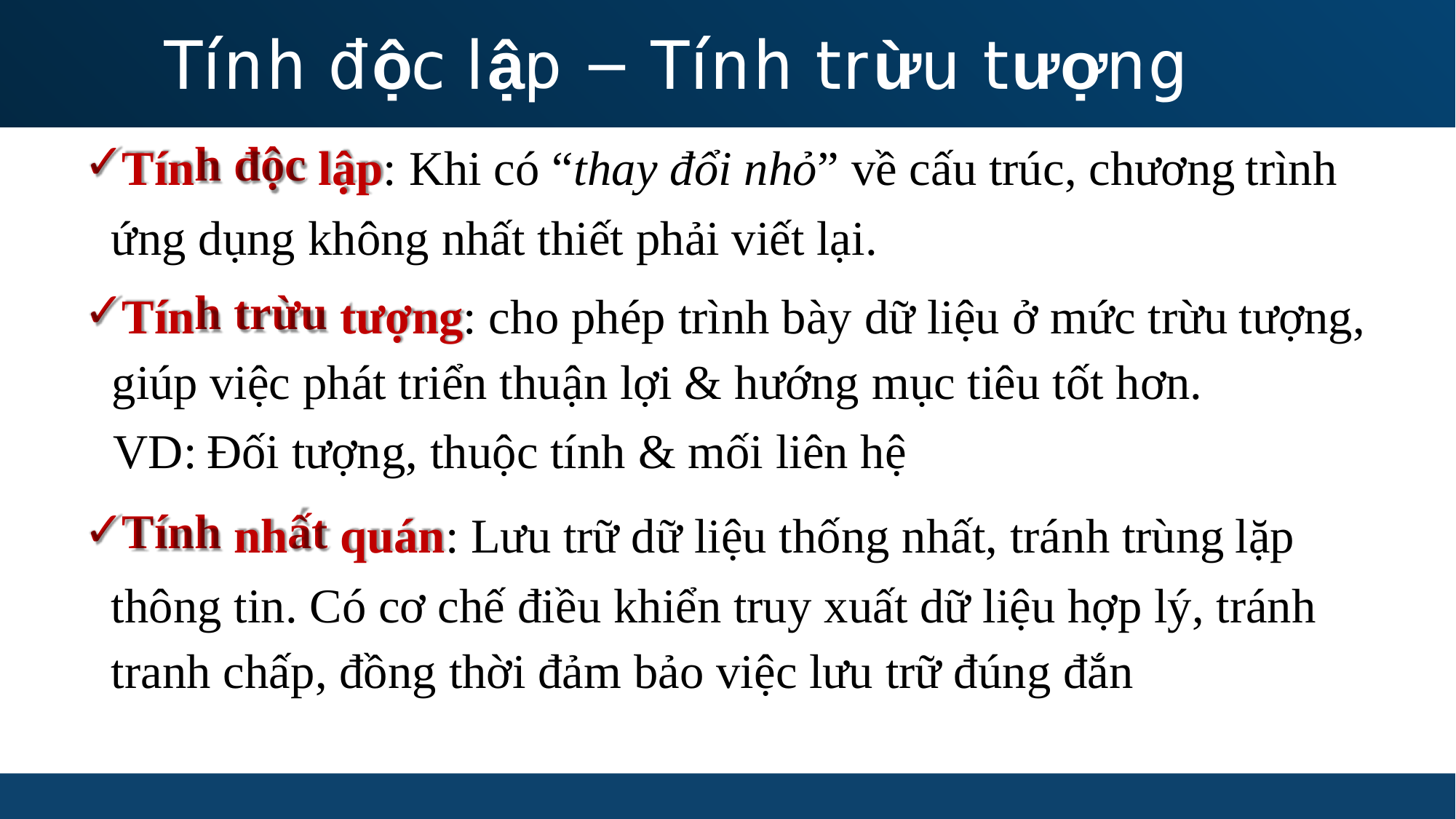

Tính độc
lập
–
Tính
trừu tượng
✓

h

độc

Tín
lập: Khi có “thay đổi nhỏ” về cấu trúc, chương
trình
ứng dụng không nhất thiết phải viết lại.
✓

h

trừu

Tín
giúp
VD:
tượng: cho phép trình bày dữ liệu ở mức trừu
việc phát triển thuận lợi & hướng mục tiêu tốt hơn.
Đối tượng, thuộc tính & mối liên hệ
tượng,
✓

Tính

ất

nh
quán: Lưu trữ dữ liệu thống nhất, tránh trùng
lặp
thông tin. Có cơ chế điều khiển truy xuất dữ liệu hợp lý, tránh
tranh chấp, đồng thời đảm bảo việc lưu trữ đúng đắn